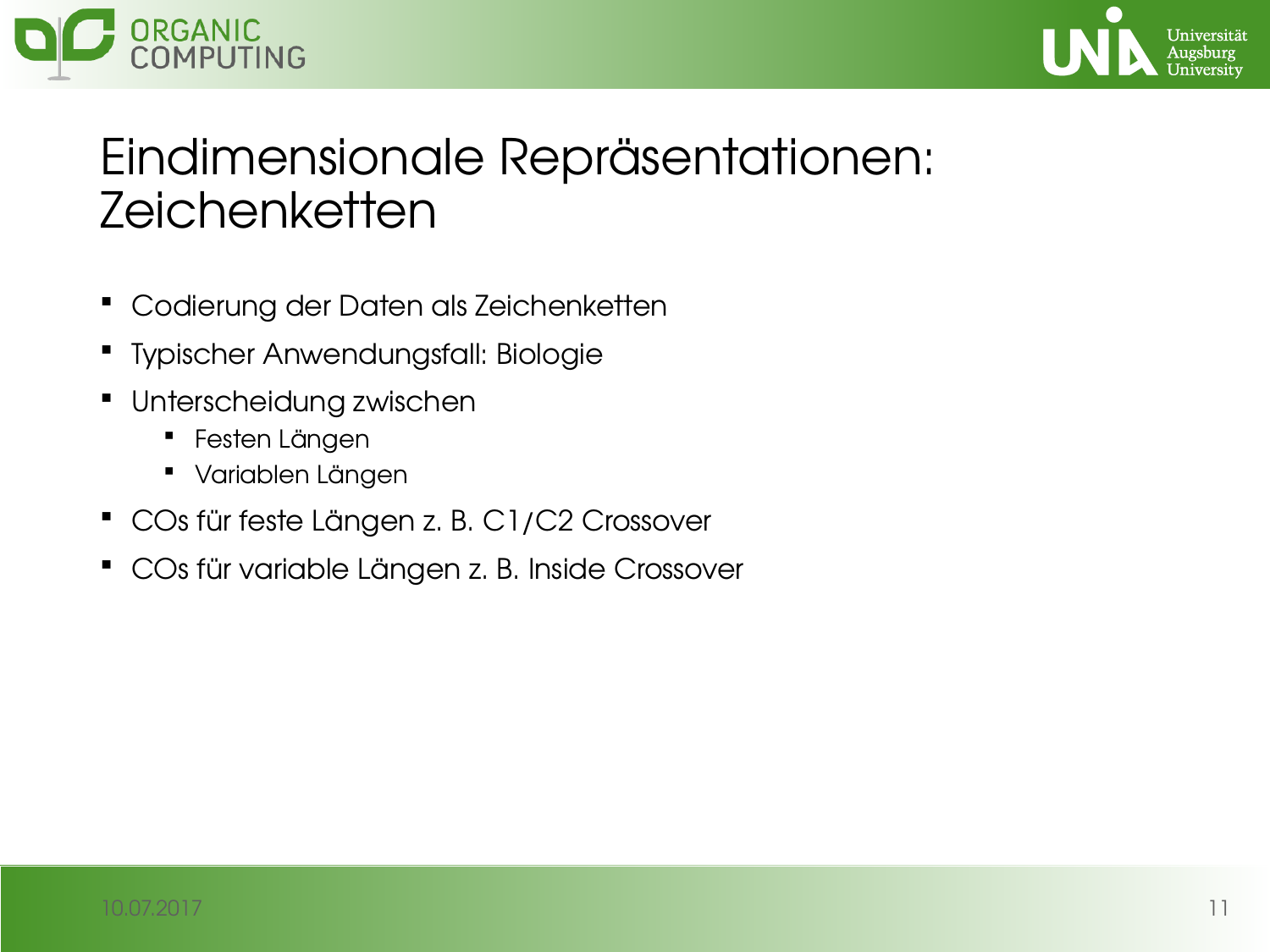

# Eindimensionale Repräsentationen: Zeichenketten
Codierung der Daten als Zeichenketten
Typischer Anwendungsfall: Biologie
Unterscheidung zwischen
Festen Längen
Variablen Längen
COs für feste Längen z. B. C1/C2 Crossover
COs für variable Längen z. B. Inside Crossover
11
10.07.2017